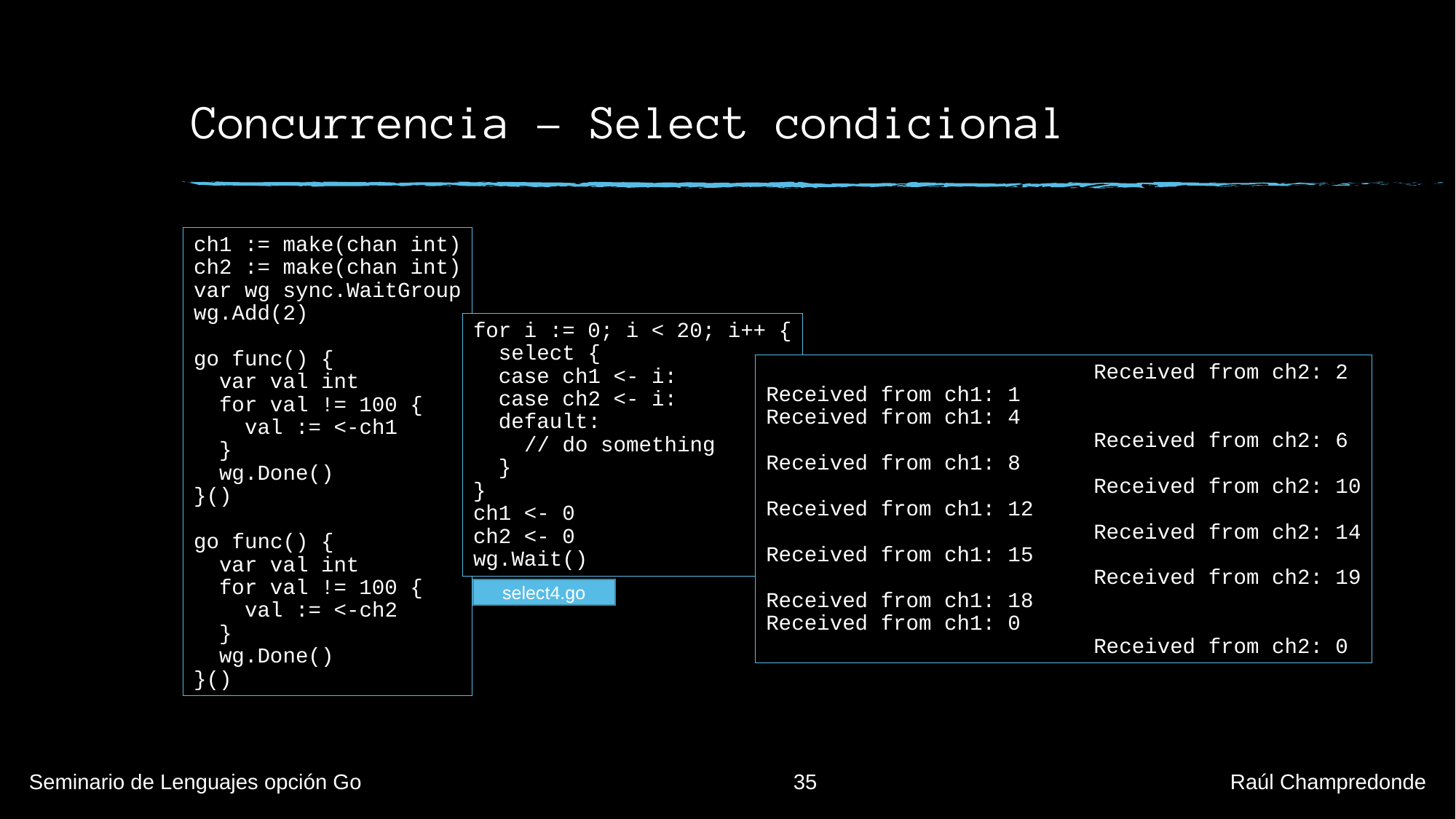

# Concurrencia – Select condicional
ch1 := make(chan int)
ch2 := make(chan int)
var wg sync.WaitGroup
wg.Add(2)

go func() {
  var val int
  for val != 100 {
    val := <-ch1
  }
  wg.Done()
}()

go func() {
  var val int
  for val != 100 {
    val := <-ch2
  }
  wg.Done()
}()
for i := 0; i < 20; i++ {
  select {
  case ch1 <- i:
  case ch2 <- i:
  default:
    // do something
  }
}
ch1 <- 0
ch2 <- 0
wg.Wait()
			Received from ch2: 2
Received from ch1: 1
Received from ch1: 4
			Received from ch2: 6
Received from ch1: 8
			Received from ch2: 10
Received from ch1: 12
			Received from ch2: 14
Received from ch1: 15
			Received from ch2: 19
Received from ch1: 18
Received from ch1: 0
			Received from ch2: 0
select4.go
Seminario de Lenguajes opción Go				35				Raúl Champredonde